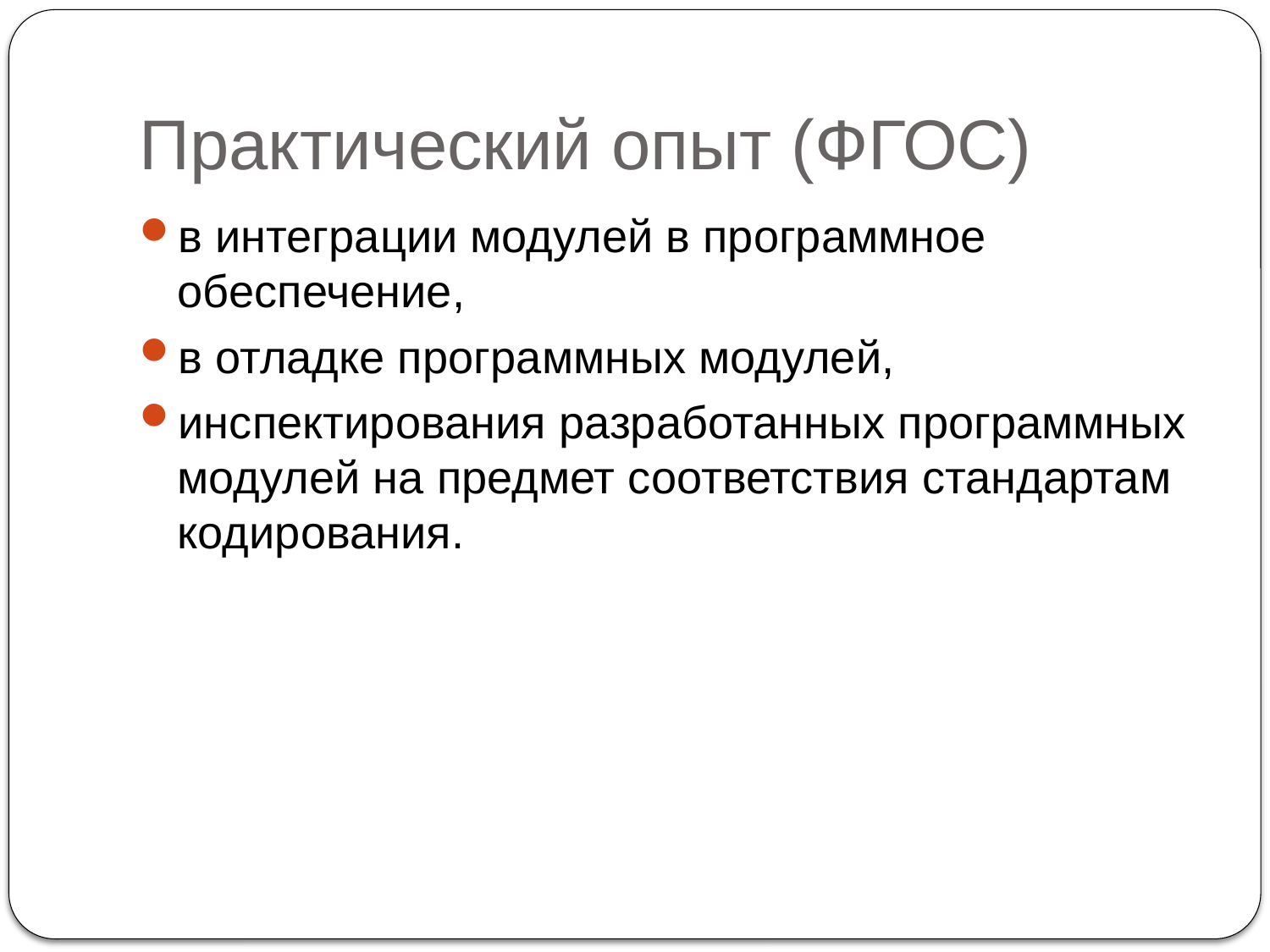

# Практический опыт (ФГОС)
в интеграции модулей в программное обеспечение,
в отладке программных модулей,
инспектирования разработанных программных модулей на предмет соответствия стандартам кодирования.